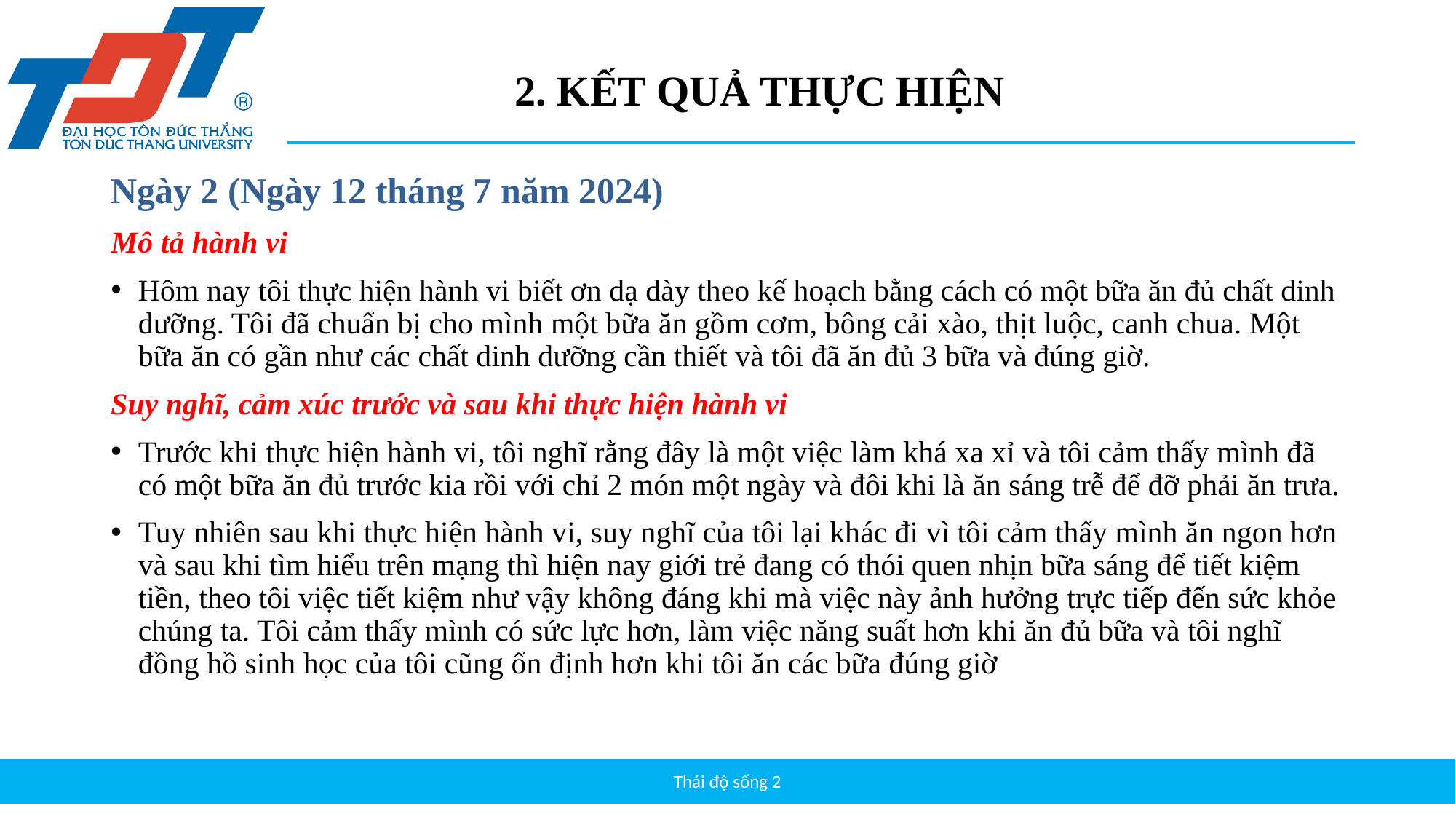

# 2. KẾT QUẢ THỰC HIỆN
Ngày 2 (Ngày 12 tháng 7 năm 2024)
Mô tả hành vi
Hôm nay tôi thực hiện hành vi biết ơn dạ dày theo kế hoạch bằng cách có một bữa ăn đủ chất dinh dưỡng. Tôi đã chuẩn bị cho mình một bữa ăn gồm cơm, bông cải xào, thịt luộc, canh chua. Một bữa ăn có gần như các chất dinh dưỡng cần thiết và tôi đã ăn đủ 3 bữa và đúng giờ.
Suy nghĩ, cảm xúc trước và sau khi thực hiện hành vi
Trước khi thực hiện hành vi, tôi nghĩ rằng đây là một việc làm khá xa xỉ và tôi cảm thấy mình đã có một bữa ăn đủ trước kia rồi với chỉ 2 món một ngày và đôi khi là ăn sáng trễ để đỡ phải ăn trưa.
Tuy nhiên sau khi thực hiện hành vi, suy nghĩ của tôi lại khác đi vì tôi cảm thấy mình ăn ngon hơn và sau khi tìm hiểu trên mạng thì hiện nay giới trẻ đang có thói quen nhịn bữa sáng để tiết kiệm tiền, theo tôi việc tiết kiệm như vậy không đáng khi mà việc này ảnh hưởng trực tiếp đến sức khỏe chúng ta. Tôi cảm thấy mình có sức lực hơn, làm việc năng suất hơn khi ăn đủ bữa và tôi nghĩ đồng hồ sinh học của tôi cũng ổn định hơn khi tôi ăn các bữa đúng giờ
Thái độ sống 2